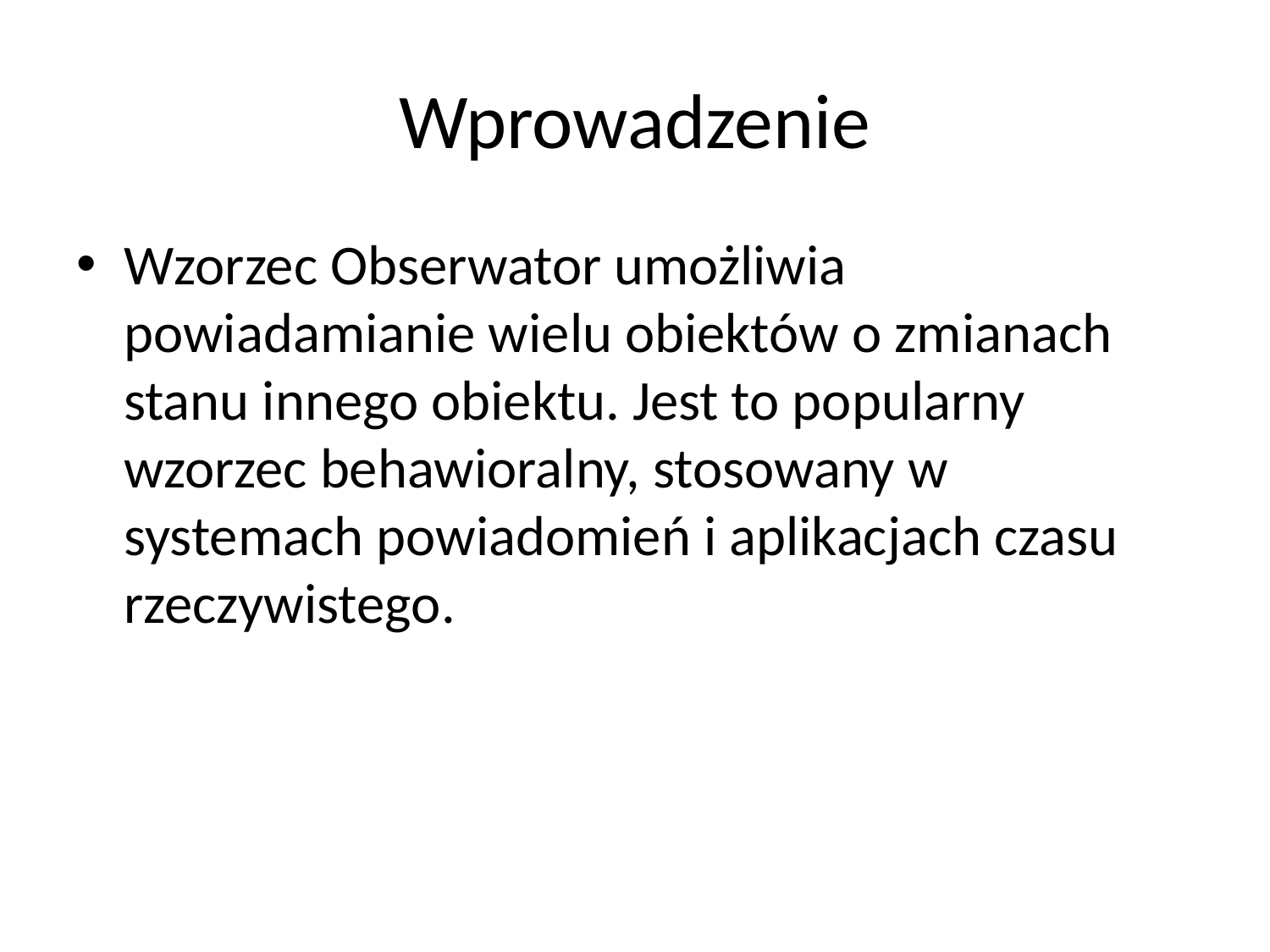

# Wprowadzenie
Wzorzec Obserwator umożliwia powiadamianie wielu obiektów o zmianach stanu innego obiektu. Jest to popularny wzorzec behawioralny, stosowany w systemach powiadomień i aplikacjach czasu rzeczywistego.